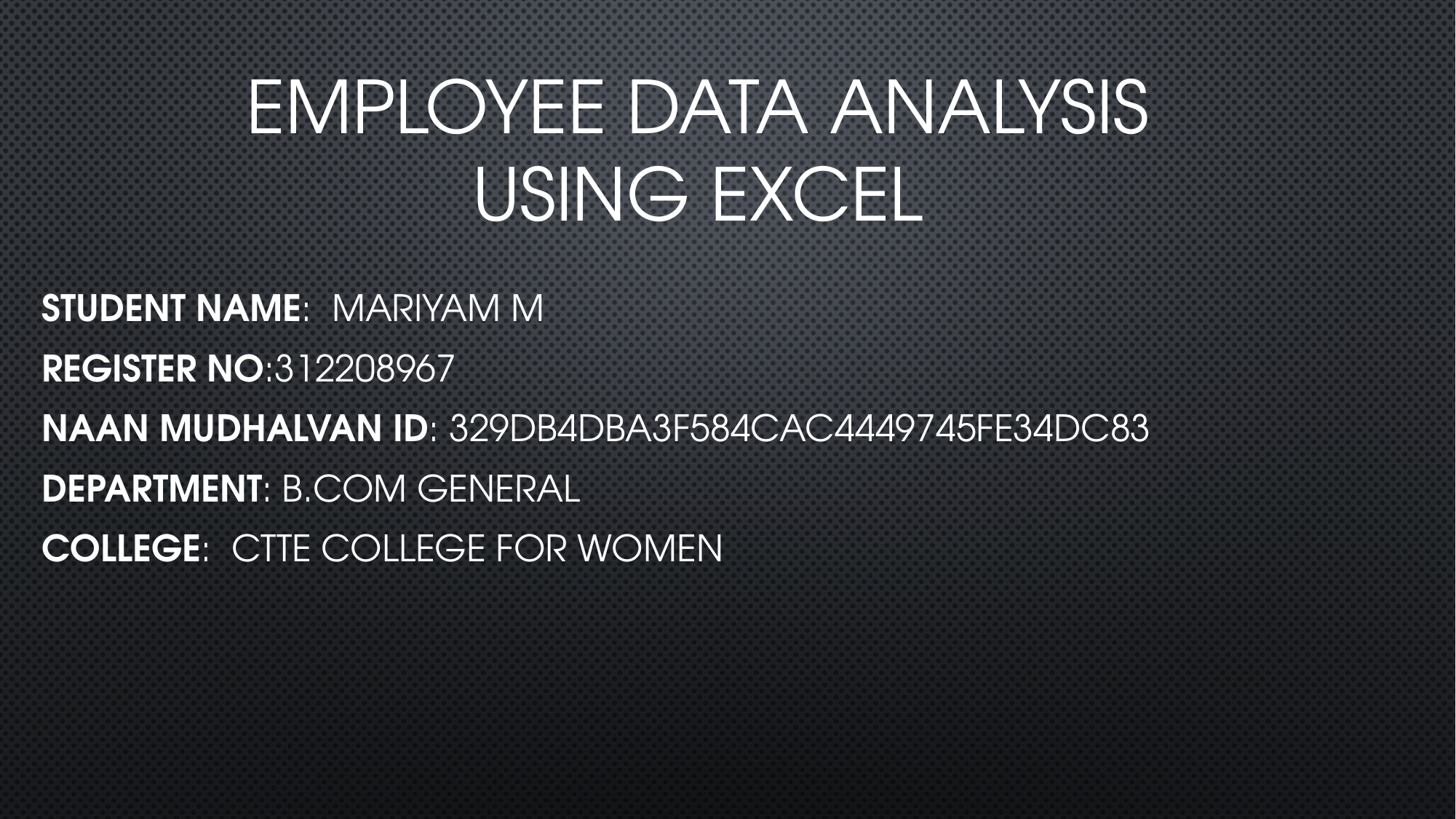

# Employee data analysis using excel
STUDENT NAME:  Mariyam M
REGISTER NO:312208967
NAAN MUDHALVAN ID: 329DB4DBA3F584CAC4449745FE34DC83
DEPARTMENT: B.Com General
COLLEGE:  CTTE college for women